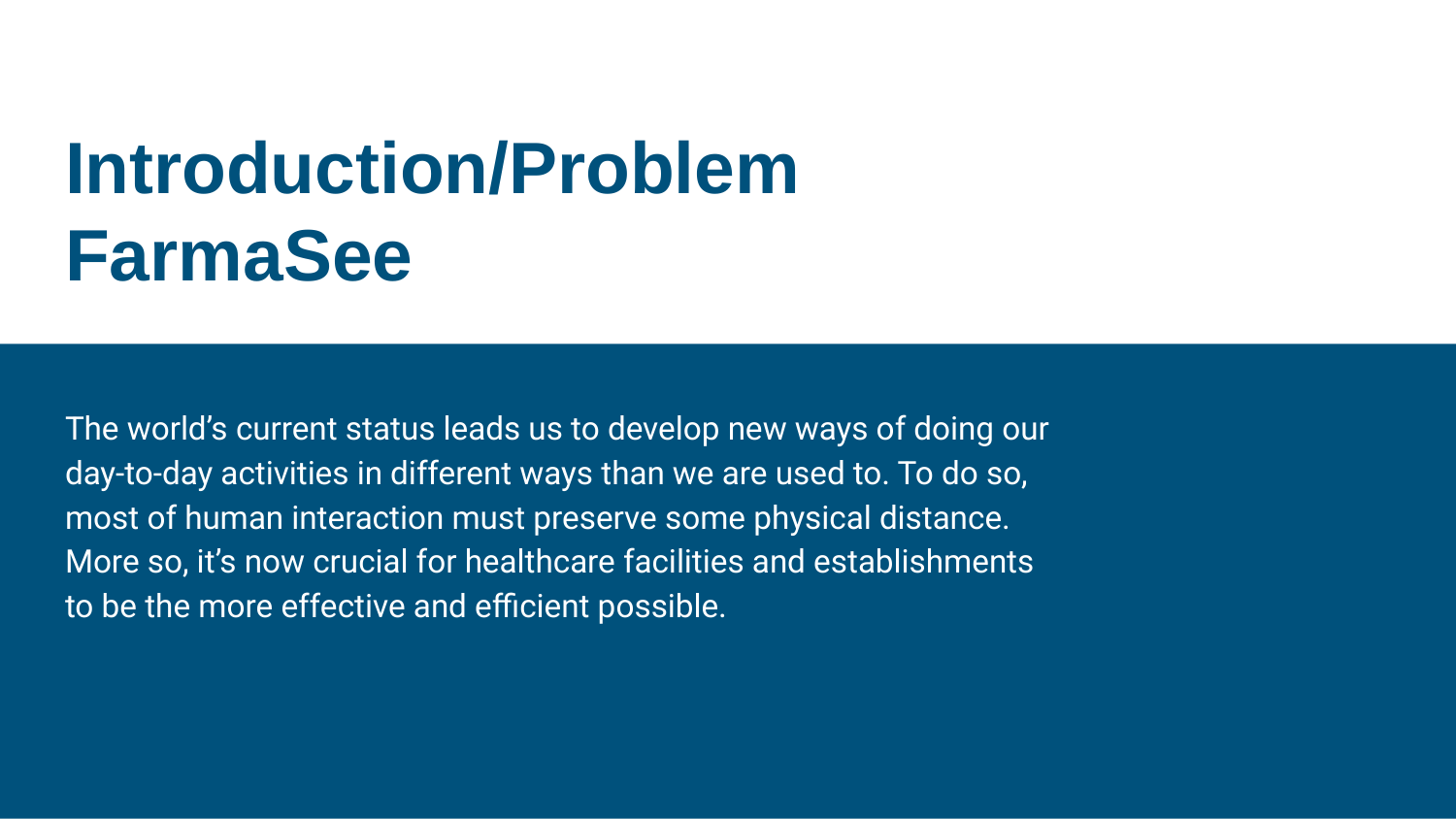

# Introduction/Problem
FarmaSee
The world’s current status leads us to develop new ways of doing our day-to-day activities in different ways than we are used to. To do so, most of human interaction must preserve some physical distance. More so, it’s now crucial for healthcare facilities and establishments to be the more effective and efficient possible.